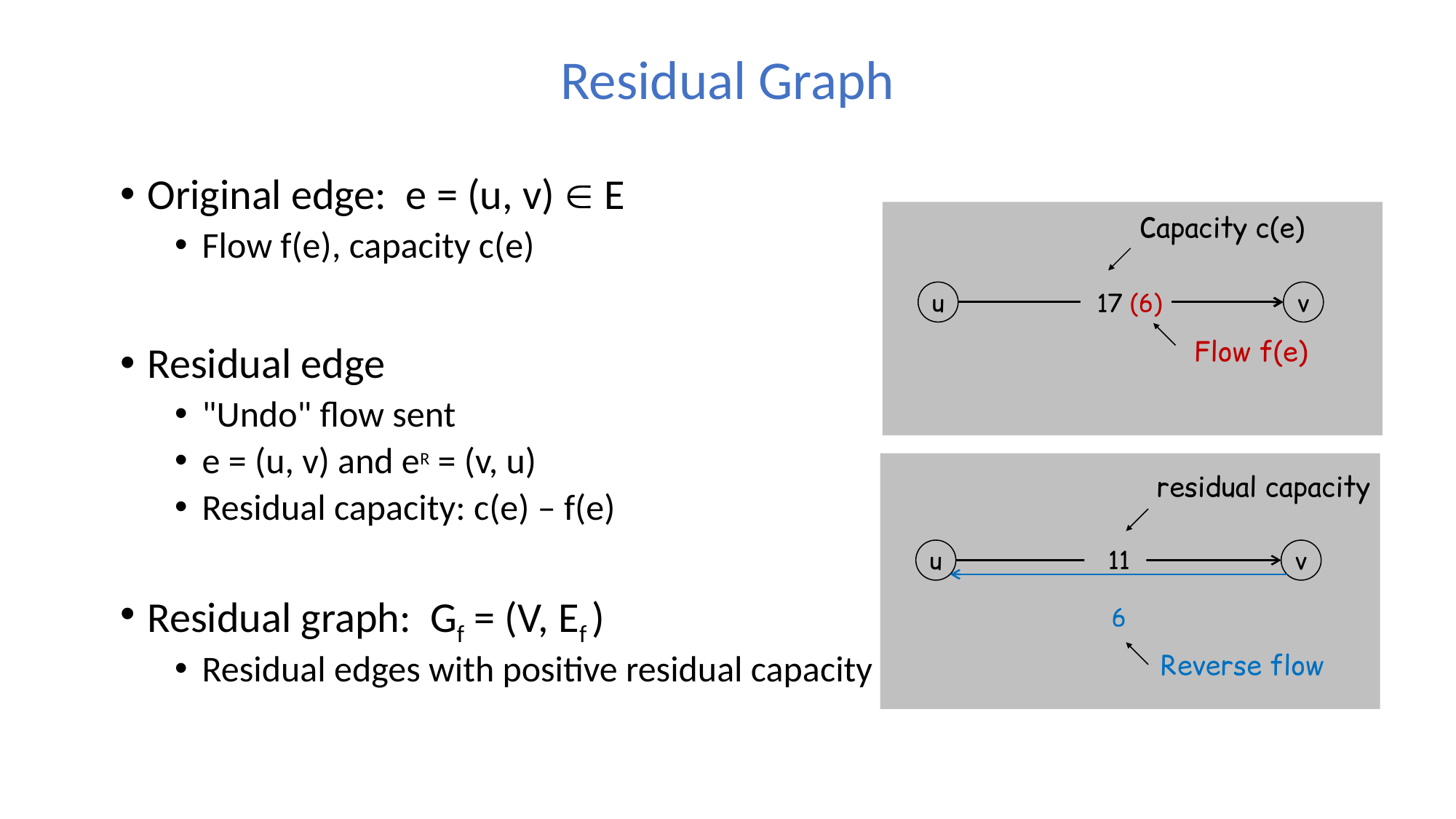

# Residual Graph
Original edge:  e = (u, v) ∈ E
Flow f(e), capacity c(e)

Residual edge
"Undo" flow sent
e = (u, v) and eR = (v, u)
Residual capacity: c(e) – f(e)

Residual graph:  Gf = (V, Ef )
Residual edges with positive residual capacity

Capacity c(e)

u
v
 17 (6)

Flow f(e)

residual capacity

u
v
 11
 6

Reverse flow